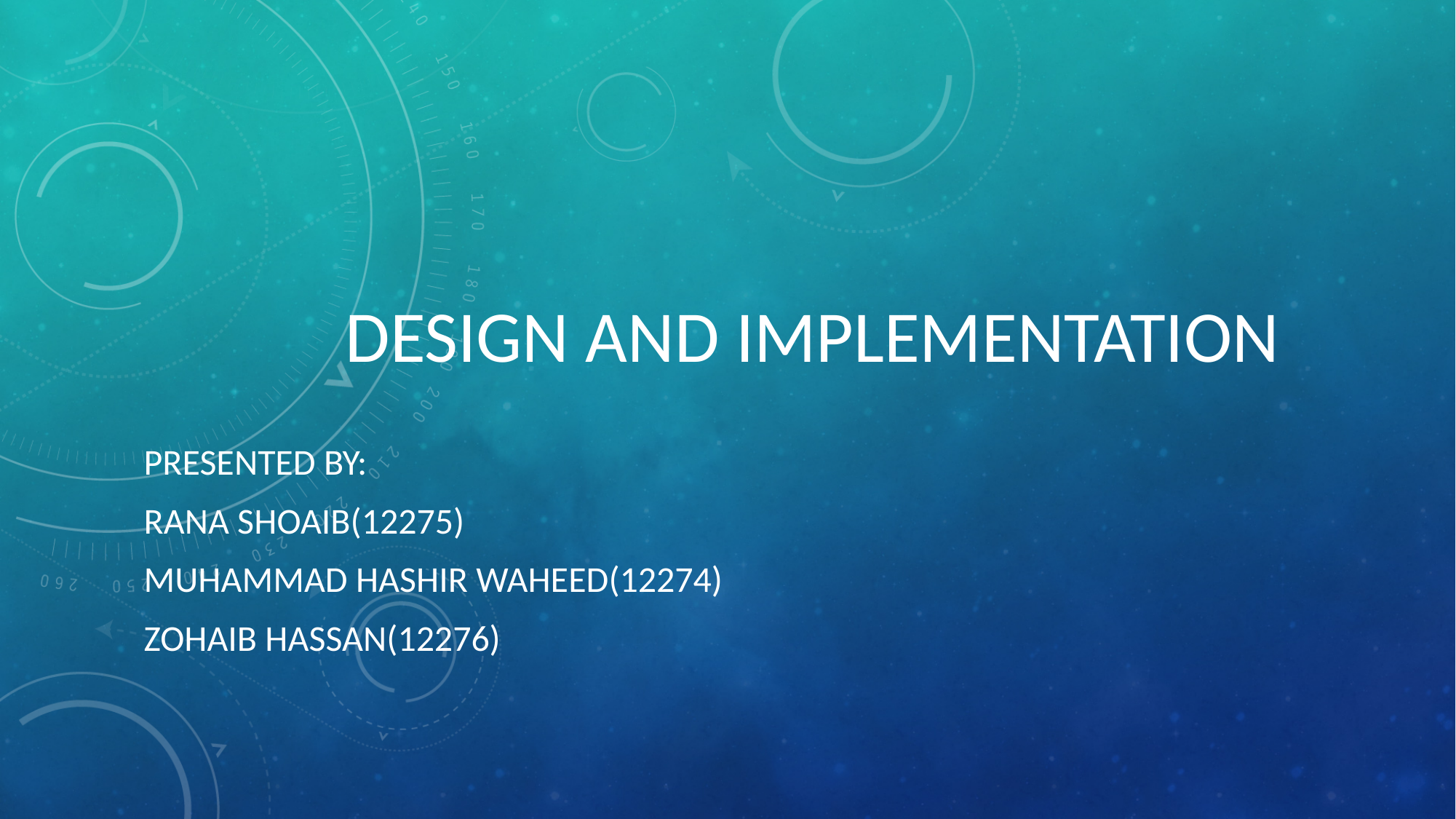

# Design and Implementation
Presented By:
Rana Shoaib(12275)
Muhammad Hashir Waheed(12274)
Zohaib Hassan(12276)